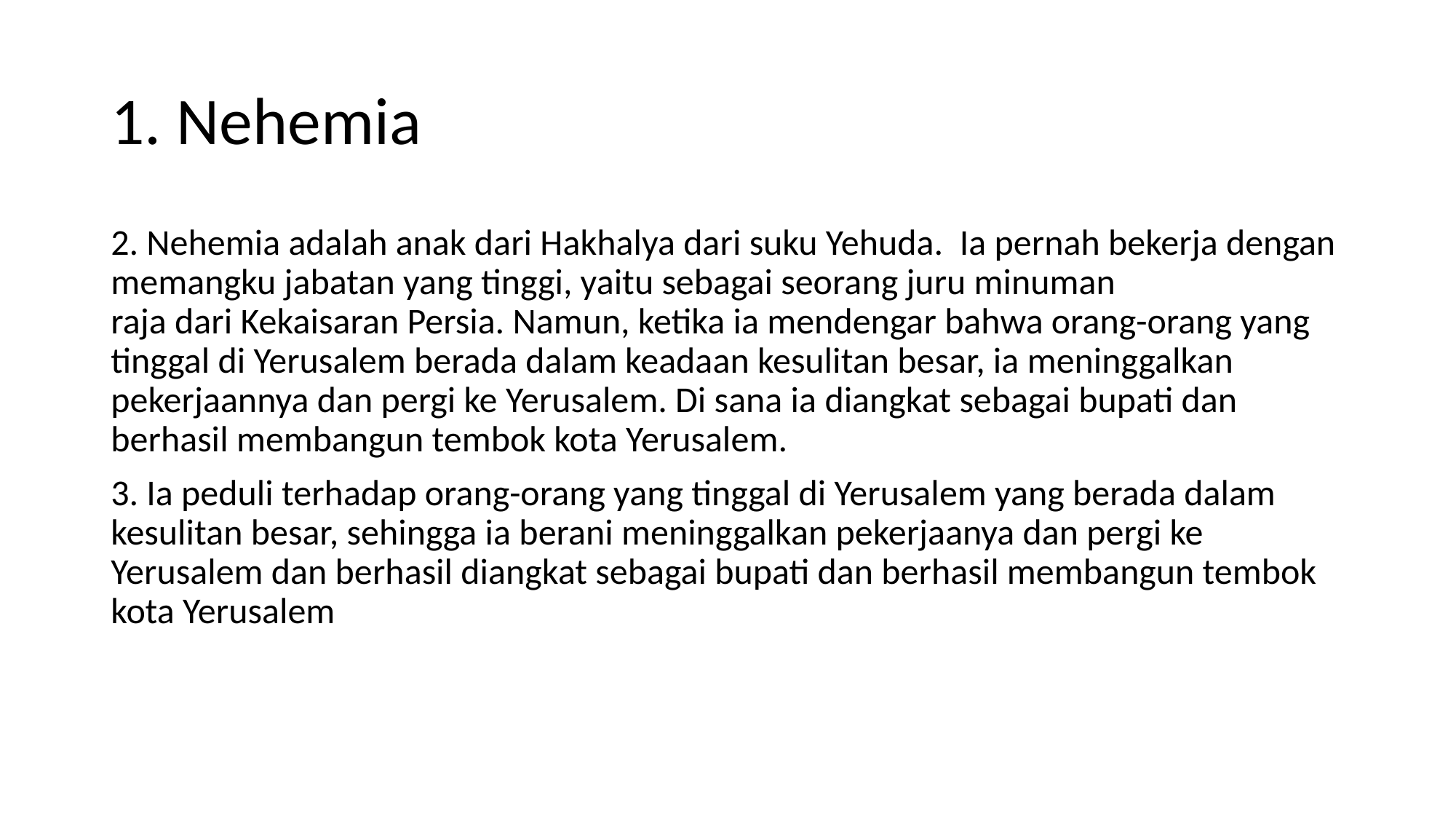

# 1. Nehemia
2. Nehemia adalah anak dari Hakhalya dari suku Yehuda.  Ia pernah bekerja dengan memangku jabatan yang tinggi, yaitu sebagai seorang juru minuman raja dari Kekaisaran Persia. Namun, ketika ia mendengar bahwa orang-orang yang tinggal di Yerusalem berada dalam keadaan kesulitan besar, ia meninggalkan pekerjaannya dan pergi ke Yerusalem. Di sana ia diangkat sebagai bupati dan berhasil membangun tembok kota Yerusalem.
3. Ia peduli terhadap orang-orang yang tinggal di Yerusalem yang berada dalam kesulitan besar, sehingga ia berani meninggalkan pekerjaanya dan pergi ke Yerusalem dan berhasil diangkat sebagai bupati dan berhasil membangun tembok kota Yerusalem